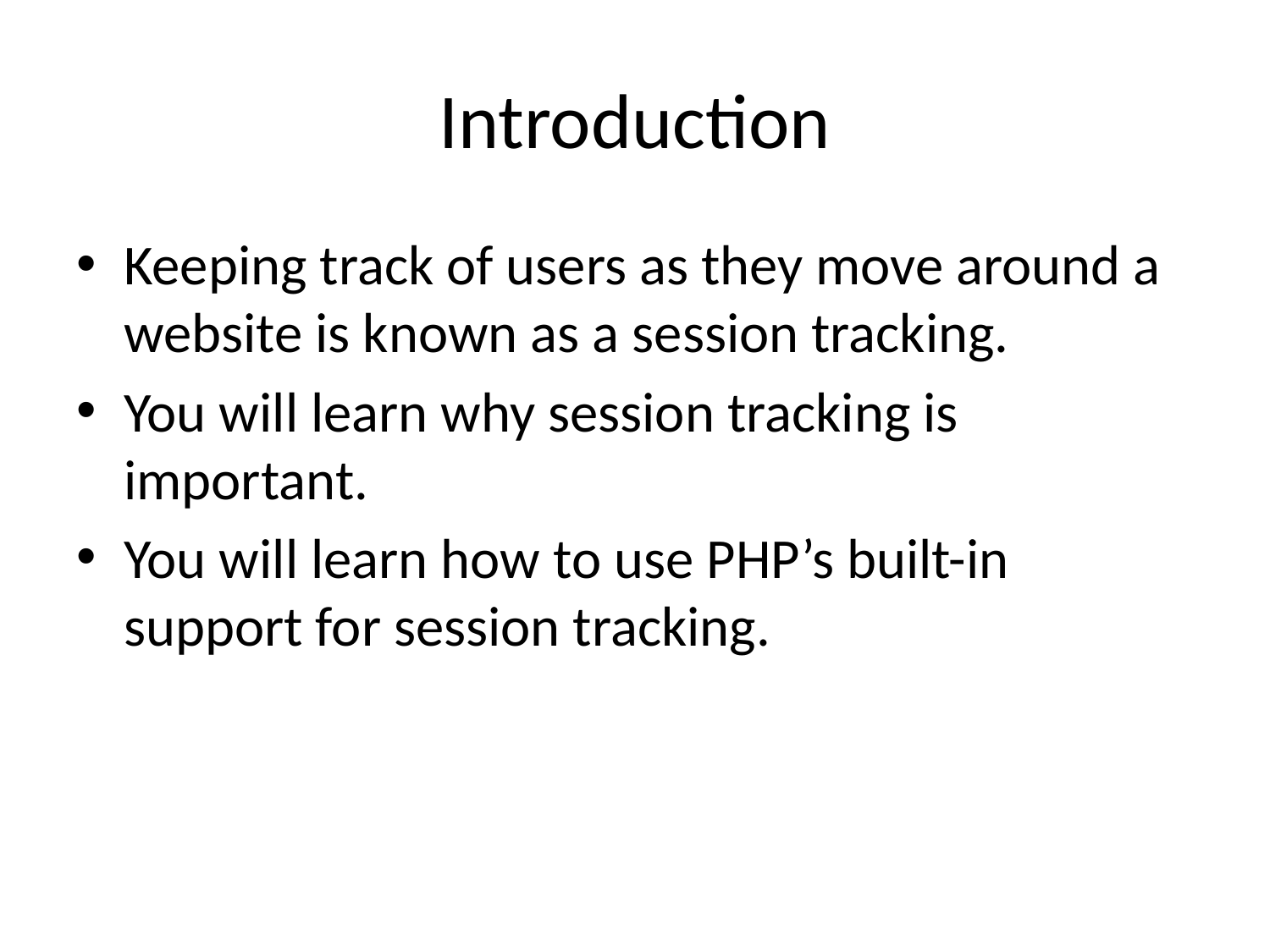

# Introduction
Keeping track of users as they move around a website is known as a session tracking.
You will learn why session tracking is important.
You will learn how to use PHP’s built-in support for session tracking.